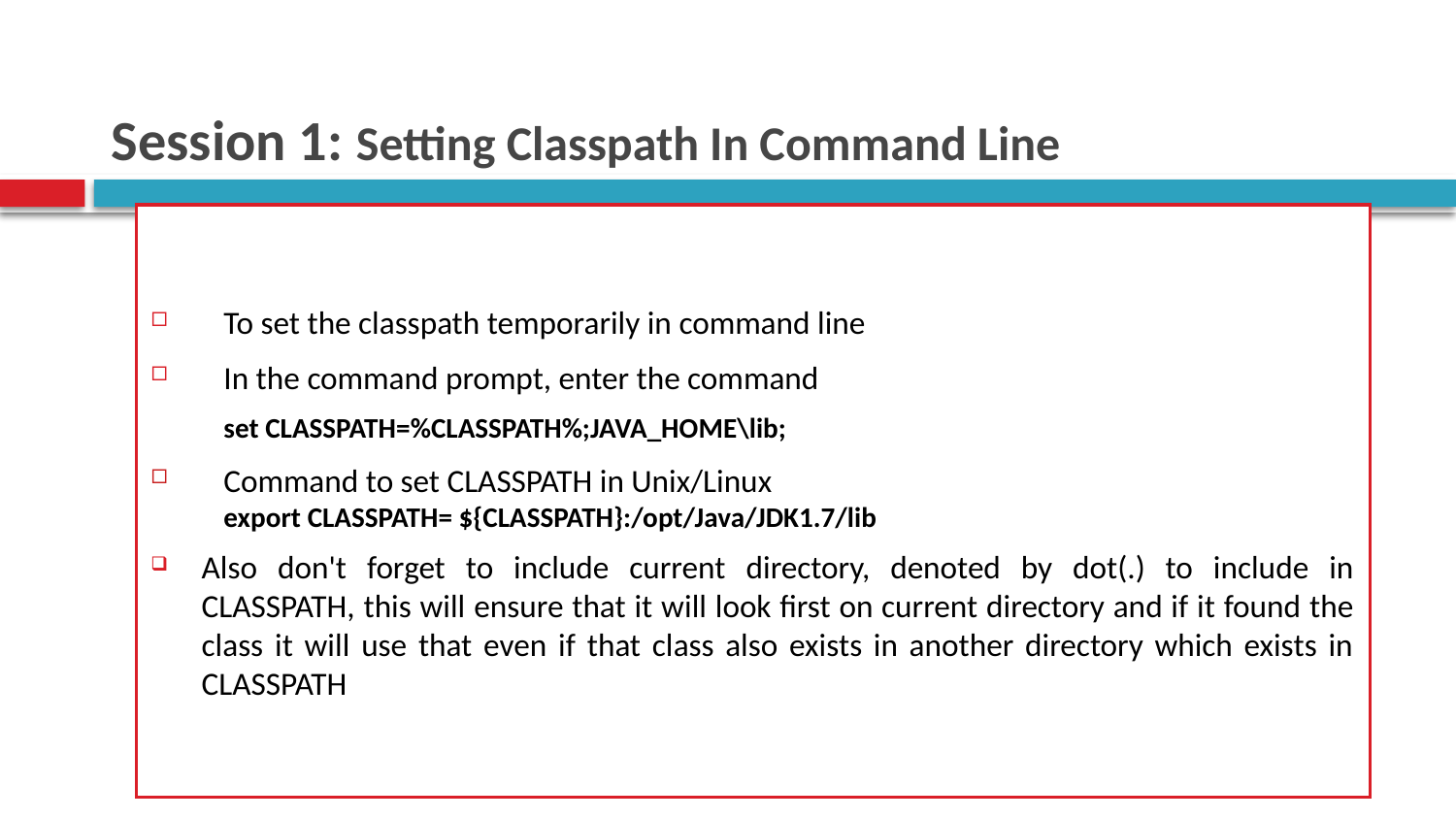

# Session 1: Setting Classpath In Command Line

To set the classpath temporarily in command line
In the command prompt, enter the command
	set CLASSPATH=%CLASSPATH%;JAVA_HOME\lib;
Command to set CLASSPATH in Unix/Linux
export CLASSPATH= ${CLASSPATH}:/opt/Java/JDK1.7/lib
Also don't forget to include current directory, denoted by dot(.) to include in CLASSPATH, this will ensure that it will look first on current directory and if it found the class it will use that even if that class also exists in another directory which exists in CLASSPATH